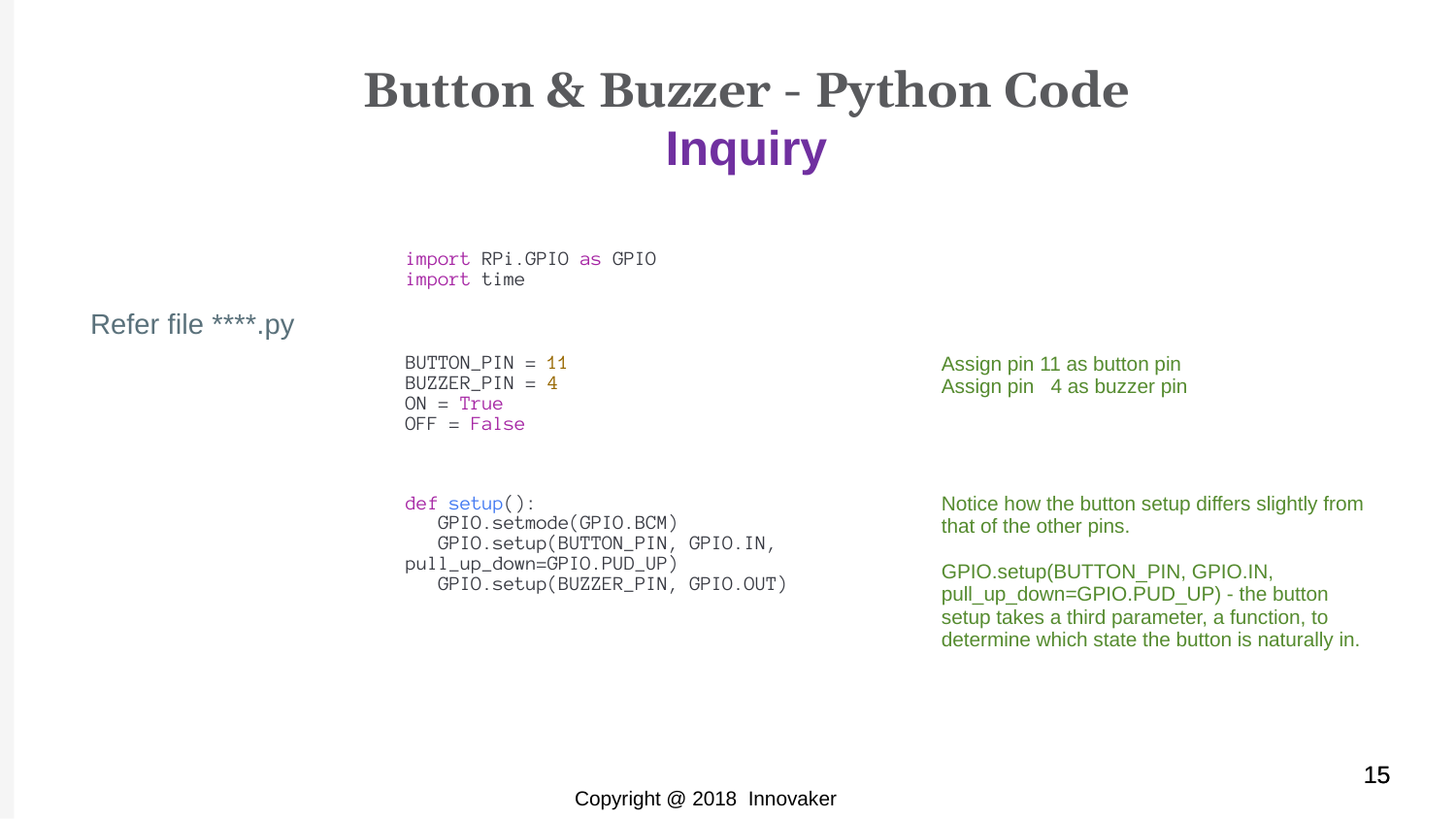

Button & Buzzer - Python Code
Inquiry
| import RPi.GPIO as GPIO import time |  |
| --- | --- |
| BUTTON\_PIN = 11 BUZZER\_PIN = 4 ON = True OFF = False | Assign pin 11 as button pin Assign pin 4 as buzzer pin |
| def setup():    GPIO.setmode(GPIO.BCM)    GPIO.setup(BUTTON\_PIN, GPIO.IN, pull\_up\_down=GPIO.PUD\_UP)    GPIO.setup(BUZZER\_PIN, GPIO.OUT) | Notice how the button setup differs slightly from that of the other pins. GPIO.setup(BUTTON\_PIN, GPIO.IN, pull\_up\_down=GPIO.PUD\_UP) - the button setup takes a third parameter, a function, to determine which state the button is naturally in. |
Refer file ****.py

15
15
Copyright @ 2018  Innovaker